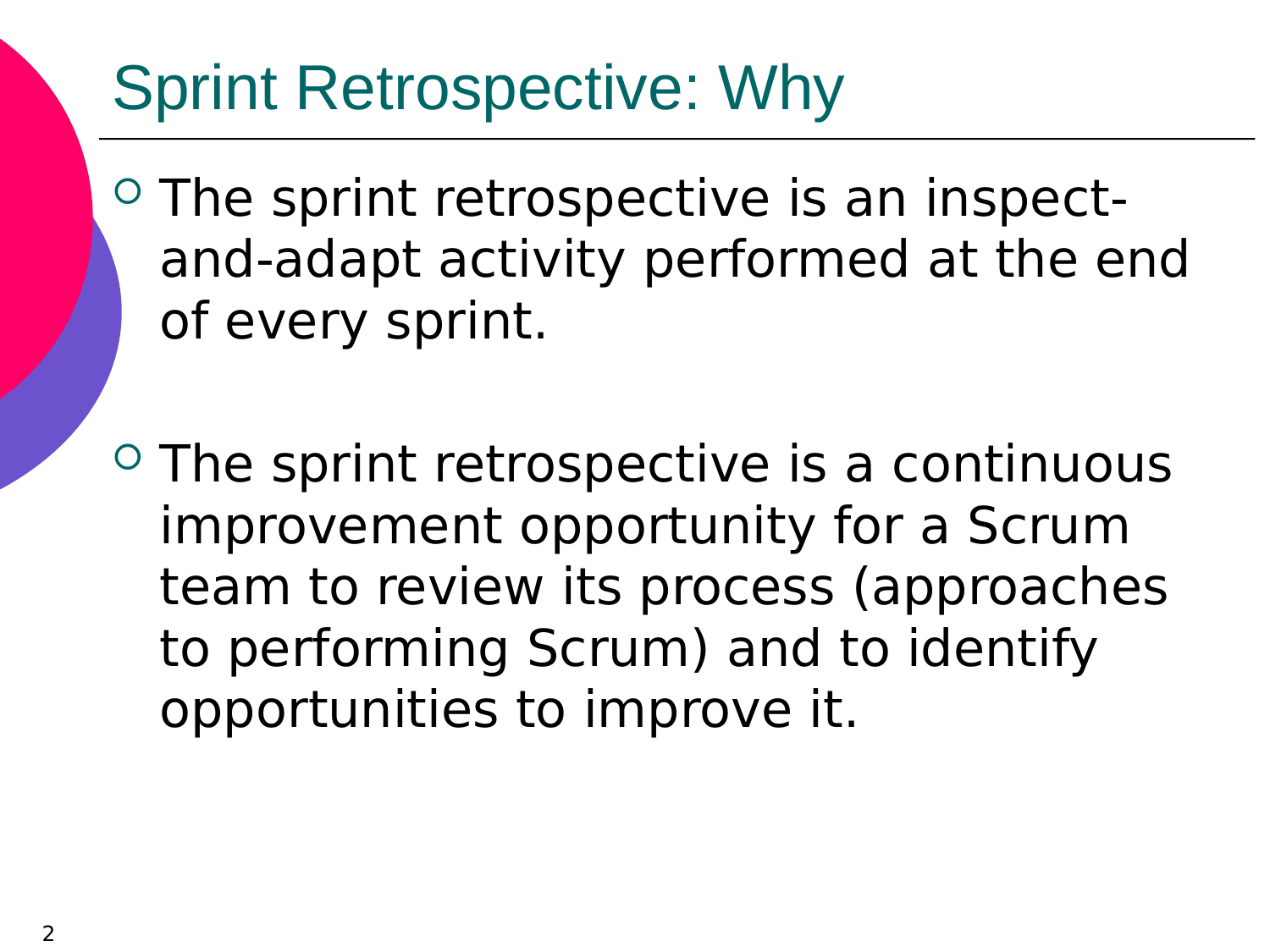

# Sprint Retrospective: Why
The sprint retrospective is an inspect-and-adapt activity performed at the end of every sprint.

The sprint retrospective is a continuous improvement opportunity for a Scrum team to review its process (approaches to performing Scrum) and to identify opportunities to improve it.
2